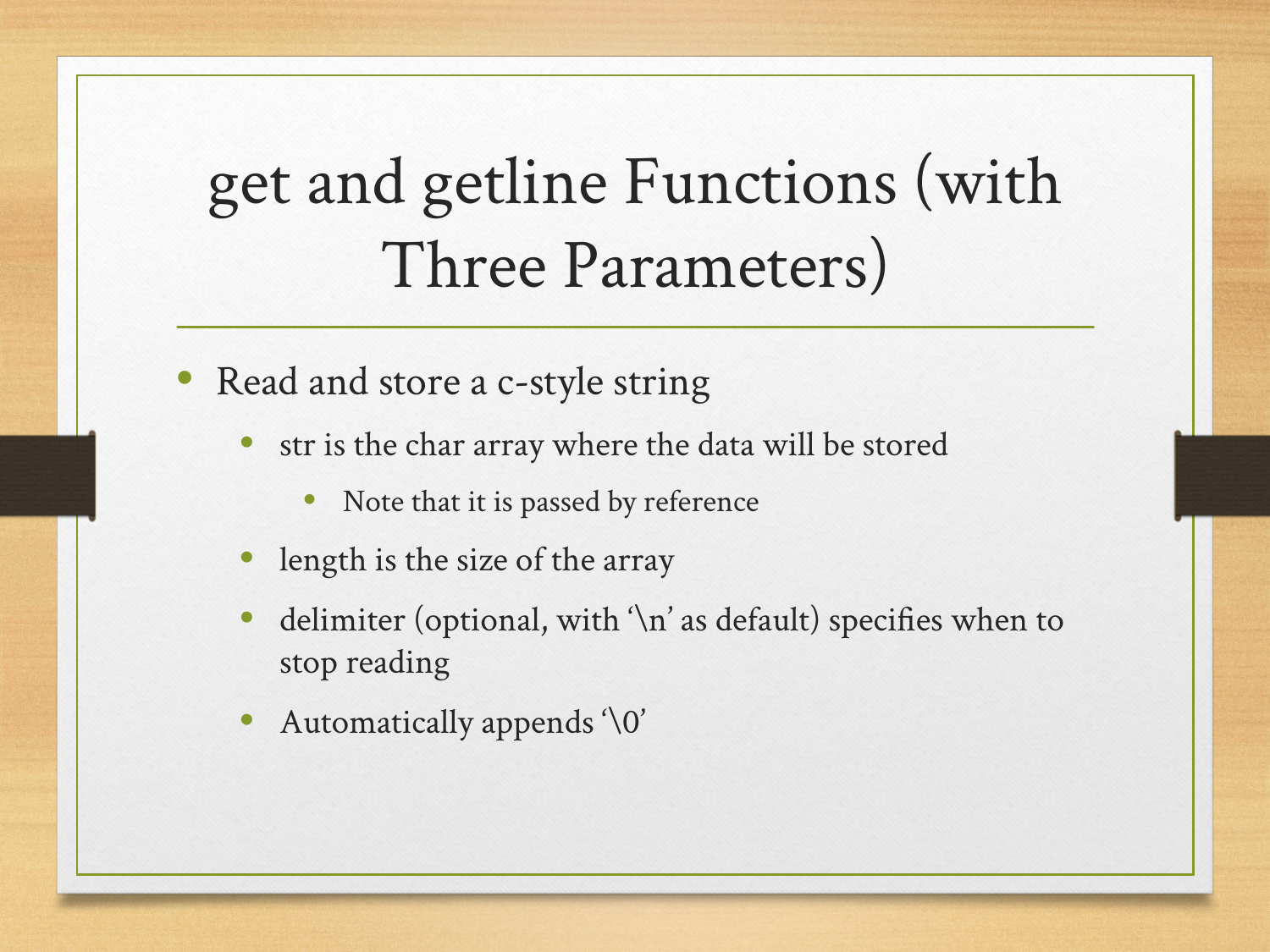

# get and getline Functions (with Three Parameters)
Read and store a c-style string
str is the char array where the data will be stored
Note that it is passed by reference
length is the size of the array
delimiter (optional, with ‘\n’ as default) specifies when to stop reading
Automatically appends ‘\0’